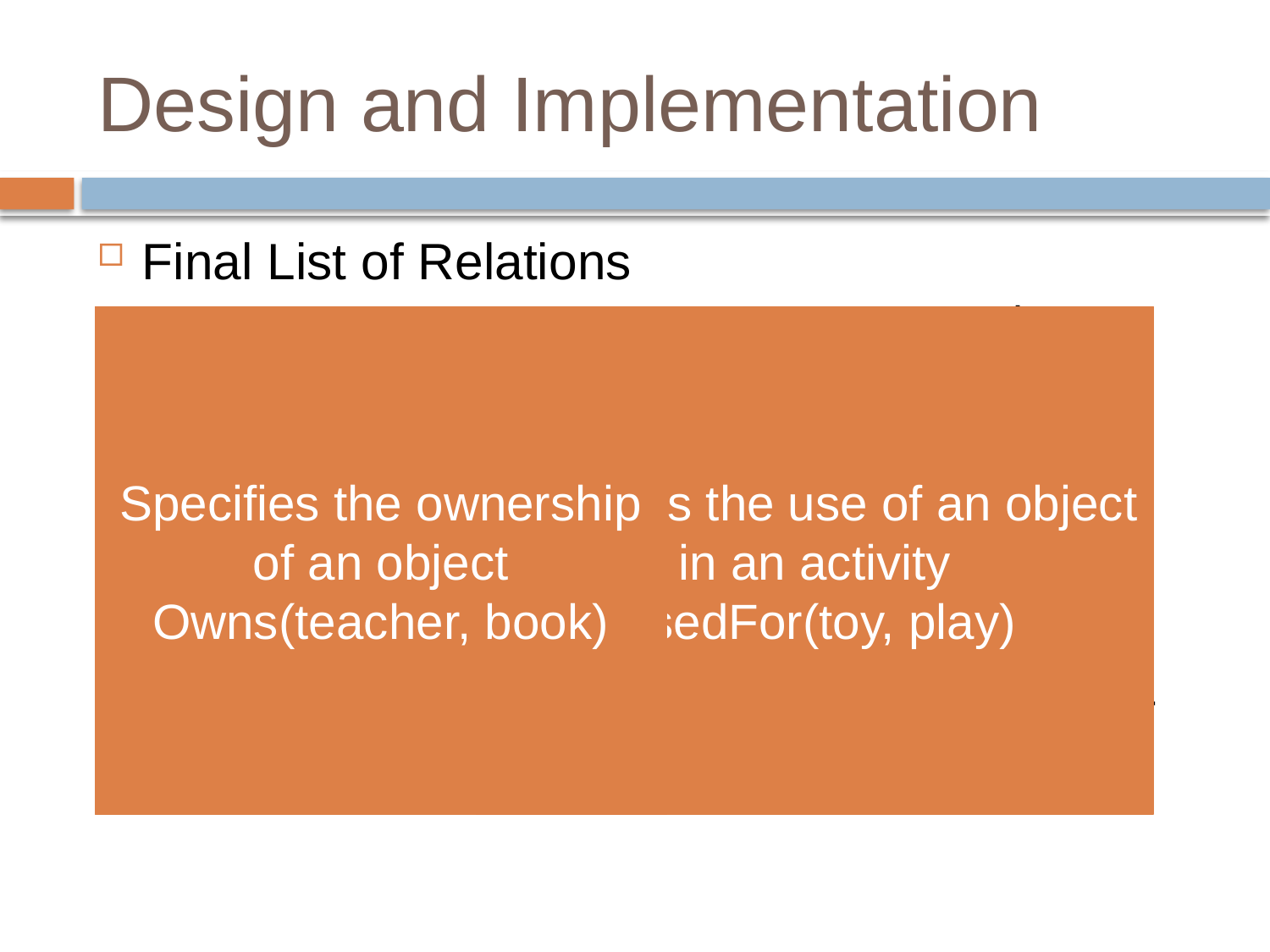

# Design and Implementation
Final List of Relations
IsA
PropertyOf
PartOf
MadeOf
CapableOf
OftenNear
LocationOf
UsedFor

EventForGoalEvent
EventForGoalState
EffectOf
EffectOfIsState
Happens
HasRole
RoleResponsibleFor
Owns
Represents an event that causes the fulfillment of a goal event
EventForGoalEvent(go to playground, play football)
Represents an event that causes the fulfillment of a goal state
EventForGoalState(take a bath, be clean)
Represents a cause-effect between an event and an end state
EffectOfIsState(eat vegetables, health)
Specifies the time an event/state happens
Happens(breakfast, morning)
Specifies the role on a person in the story
HasRole(Kisha, teacher)
Specifies an adjective to describe an entity.
PropertyOf(mango, yellow)
Specifies the parthood of an entity in another entity
PartOf(knob, door)
Specifies a component of an entity
MadeOf(door, wood)
Specifies what an entity can do
CapableOf(kid, jump)
Specifies an entity near another entity in most instances
OftenNear(chair, table)
Specifies the location of an entity
LocationOf(slide, playground)
Represents a cause-effect between two events
EffectOf(skip breakfast, hungry)
Specifies an action done by a role
RoleResponsibleFor(doctor, diagnose)
Specifies the ownership of an object
Owns(teacher, book)
Specifies what kind an entity is
IsA(dog, pet)
Specifies the use of an object in an activity
UsedFor(toy, play)